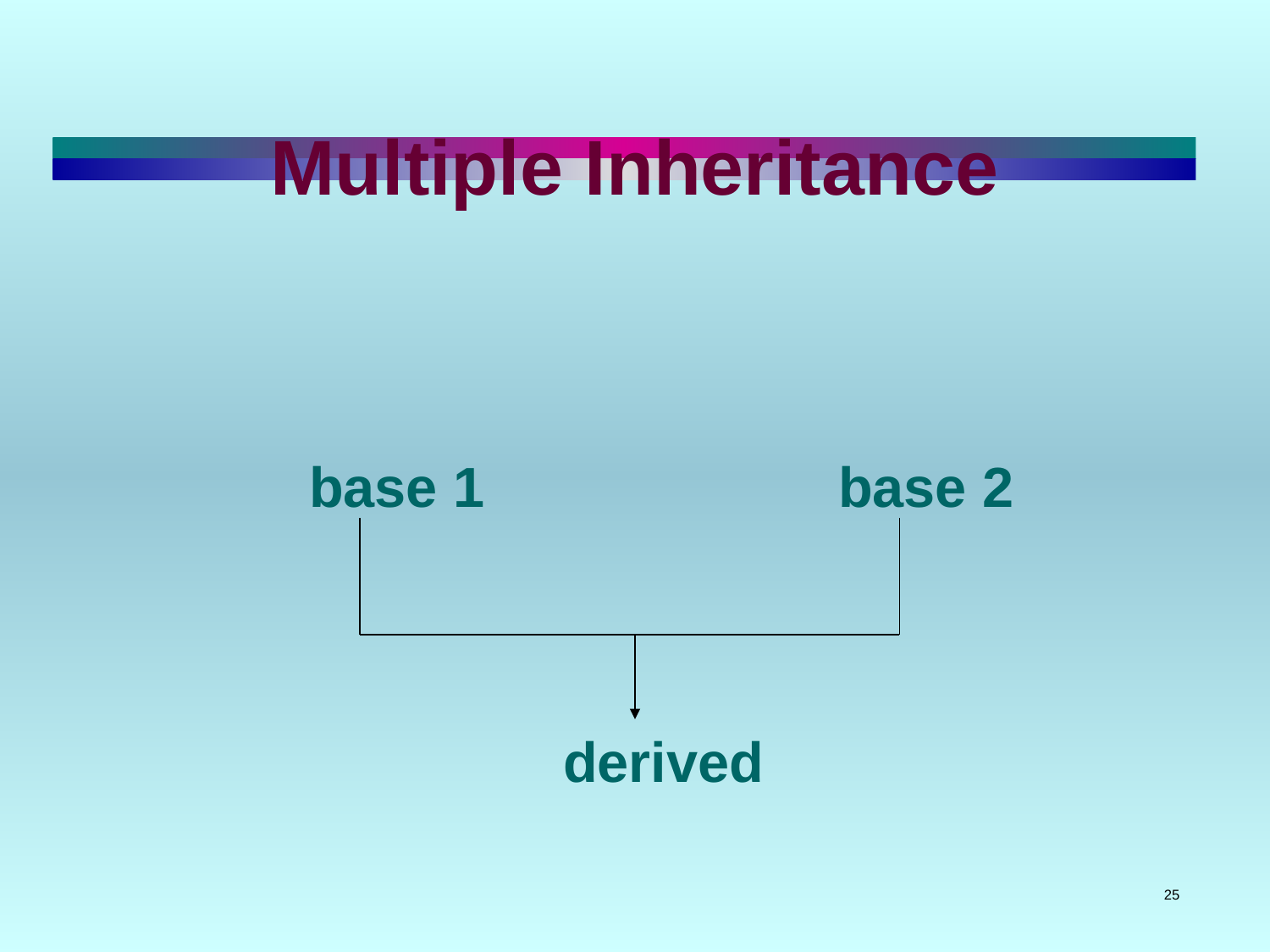

Multiple Inheritance

base 1
base 2
derived